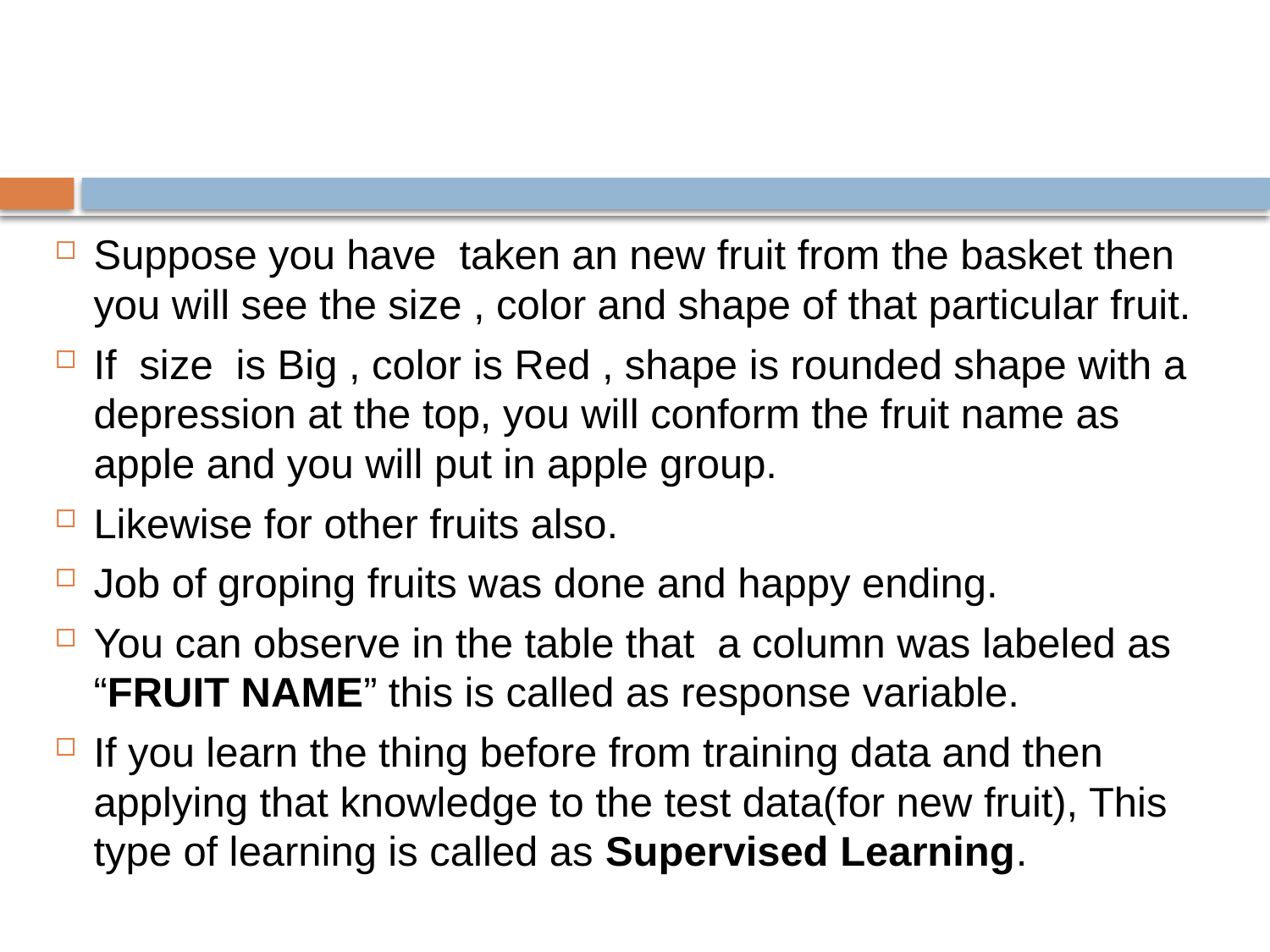

#
Suppose you have  taken an new fruit from the basket then you will see the size , color and shape of that particular fruit.
If  size  is Big , color is Red , shape is rounded shape with a depression at the top, you will conform the fruit name as apple and you will put in apple group.
Likewise for other fruits also.
Job of groping fruits was done and happy ending.
You can observe in the table that  a column was labeled as “FRUIT NAME” this is called as response variable.
If you learn the thing before from training data and then applying that knowledge to the test data(for new fruit), This type of learning is called as Supervised Learning.